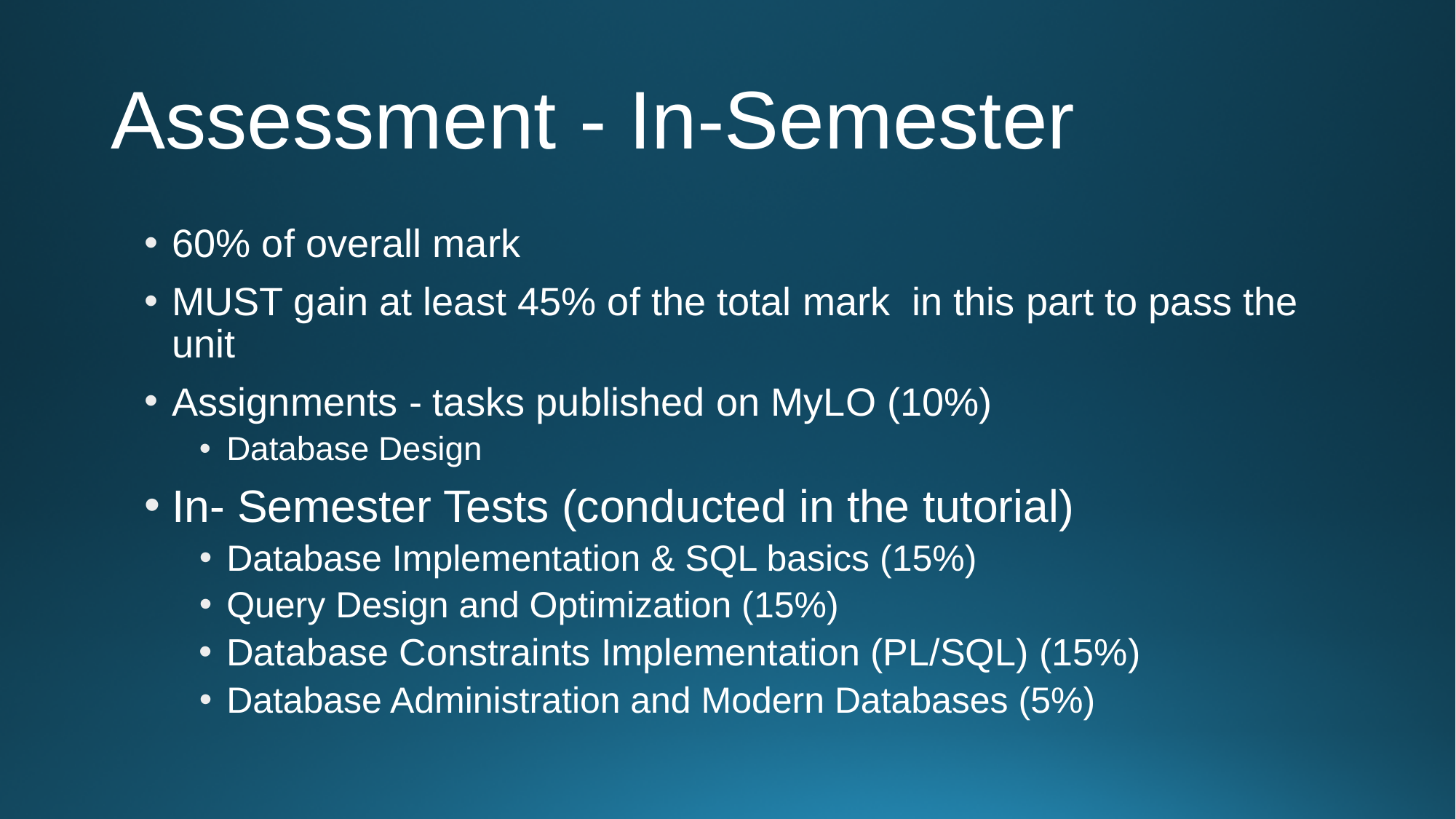

# Assessment - In-Semester
60% of overall mark
MUST gain at least 45% of the total mark  in this part to pass the unit
Assignments - tasks published on MyLO (10%)
Database Design
In- Semester Tests (conducted in the tutorial)
Database Implementation & SQL basics (15%)
Query Design and Optimization (15%)
Database Constraints Implementation (PL/SQL) (15%)
Database Administration and Modern Databases (5%)